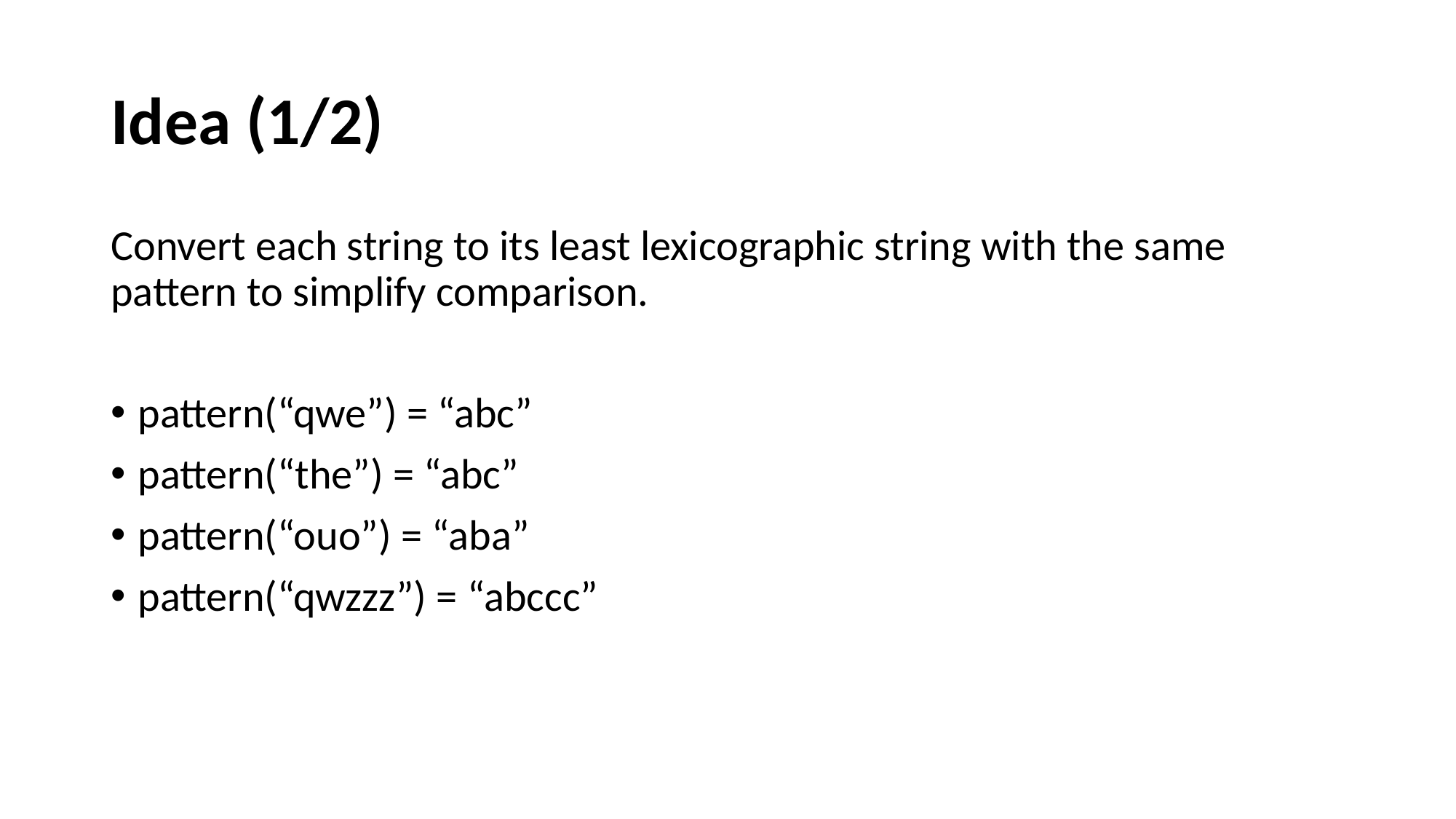

# Idea (1/2)
Convert each string to its least lexicographic string with the same pattern to simplify comparison.

pattern(“qwe”) = “abc”
pattern(“the”) = “abc”
pattern(“ouo”) = “aba”
pattern(“qwzzz”) = “abccc”